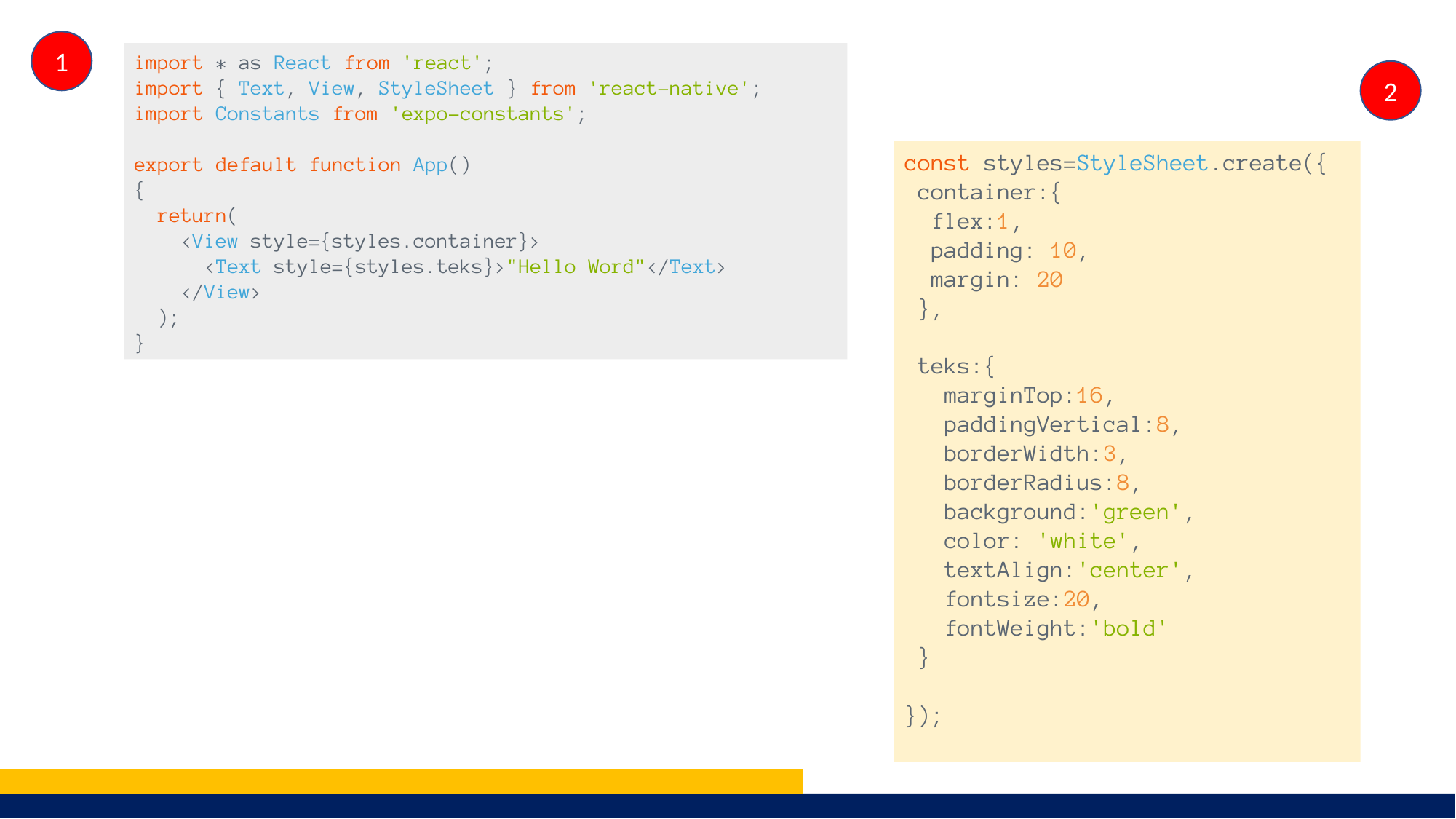

1
import * as React from 'react';
import { Text, View, StyleSheet } from 'react-native';
import Constants from 'expo-constants';
export default function App()
{
  return(
    <View style={styles.container}>
      <Text style={styles.teks}>"Hello Word"</Text>
    </View>
  );
}
2
const styles=StyleSheet.create({
 container:{
  flex:1,
  padding: 10,
  margin: 20
 },

 teks:{
   marginTop:16,
   paddingVertical:8,
   borderWidth:3,
   borderRadius:8,
   background:'green',
   color: 'white',
   textAlign:'center',
   fontsize:20,
   fontWeight:'bold'
 }
});